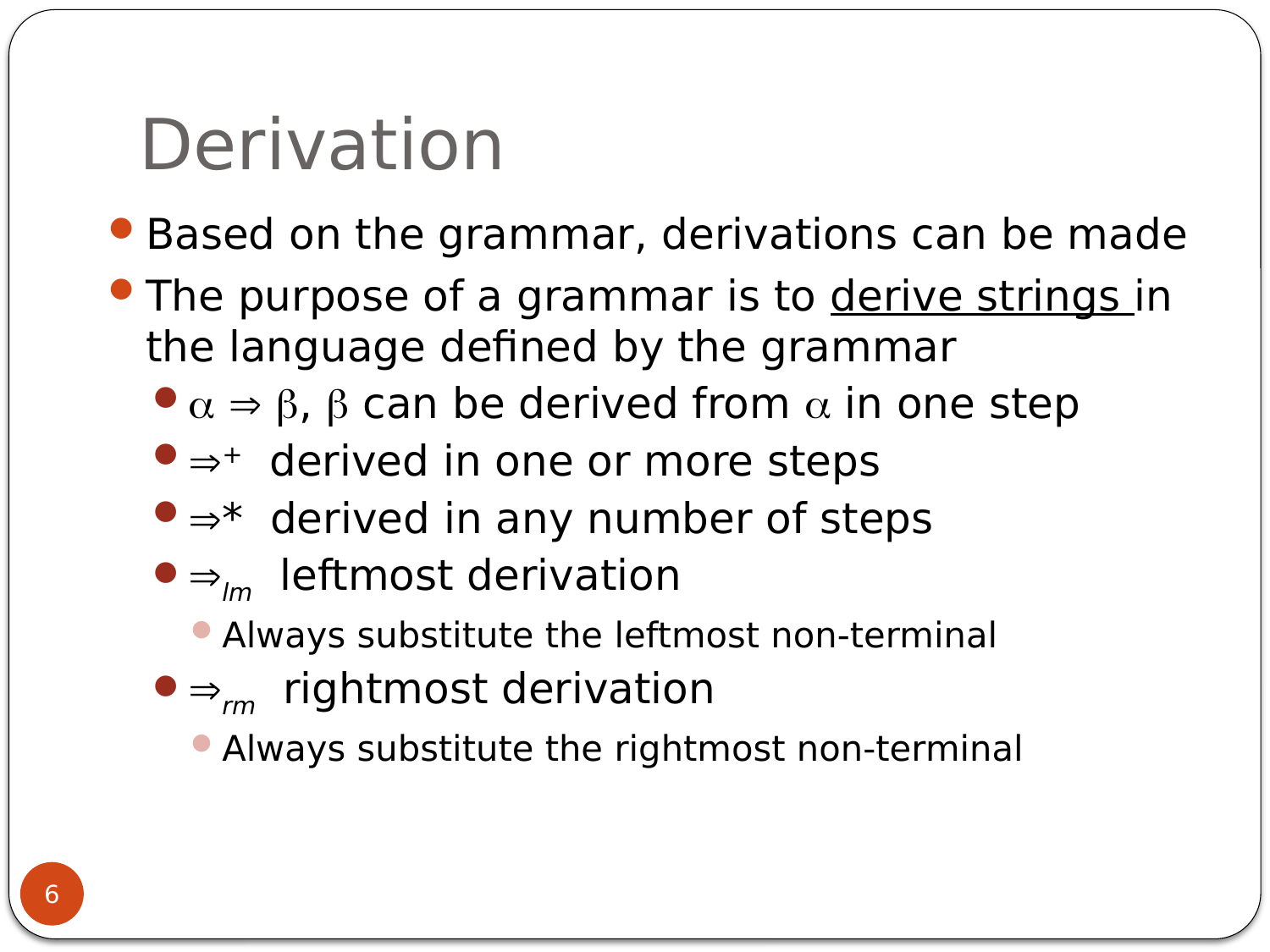

# Derivation
Based on the grammar, derivations can be made
The purpose of a grammar is to derive strings in the language defined by the grammar
α ⇒ β, β can be derived from α in one step
⇒+  derived in one or more steps
⇒*  derived in any number of steps
⇒lm  leftmost derivation
Always substitute the leftmost non-terminal
⇒rm  rightmost derivation
Always substitute the rightmost non-terminal
6